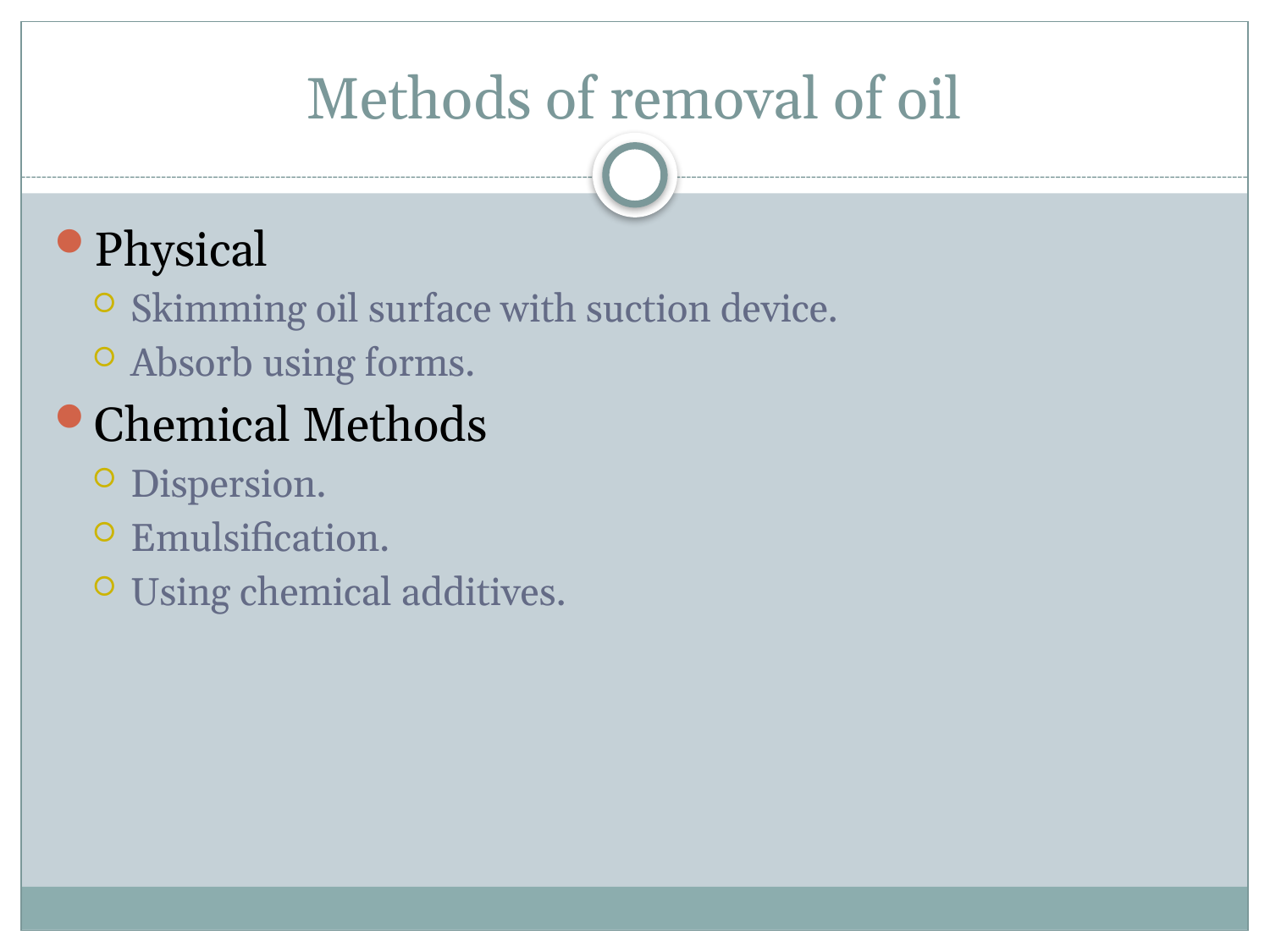

# Methods of removal of oil
Physical
Skimming oil surface with suction device.
Absorb using forms.
Chemical Methods
Dispersion.
Emulsification.
Using chemical additives.